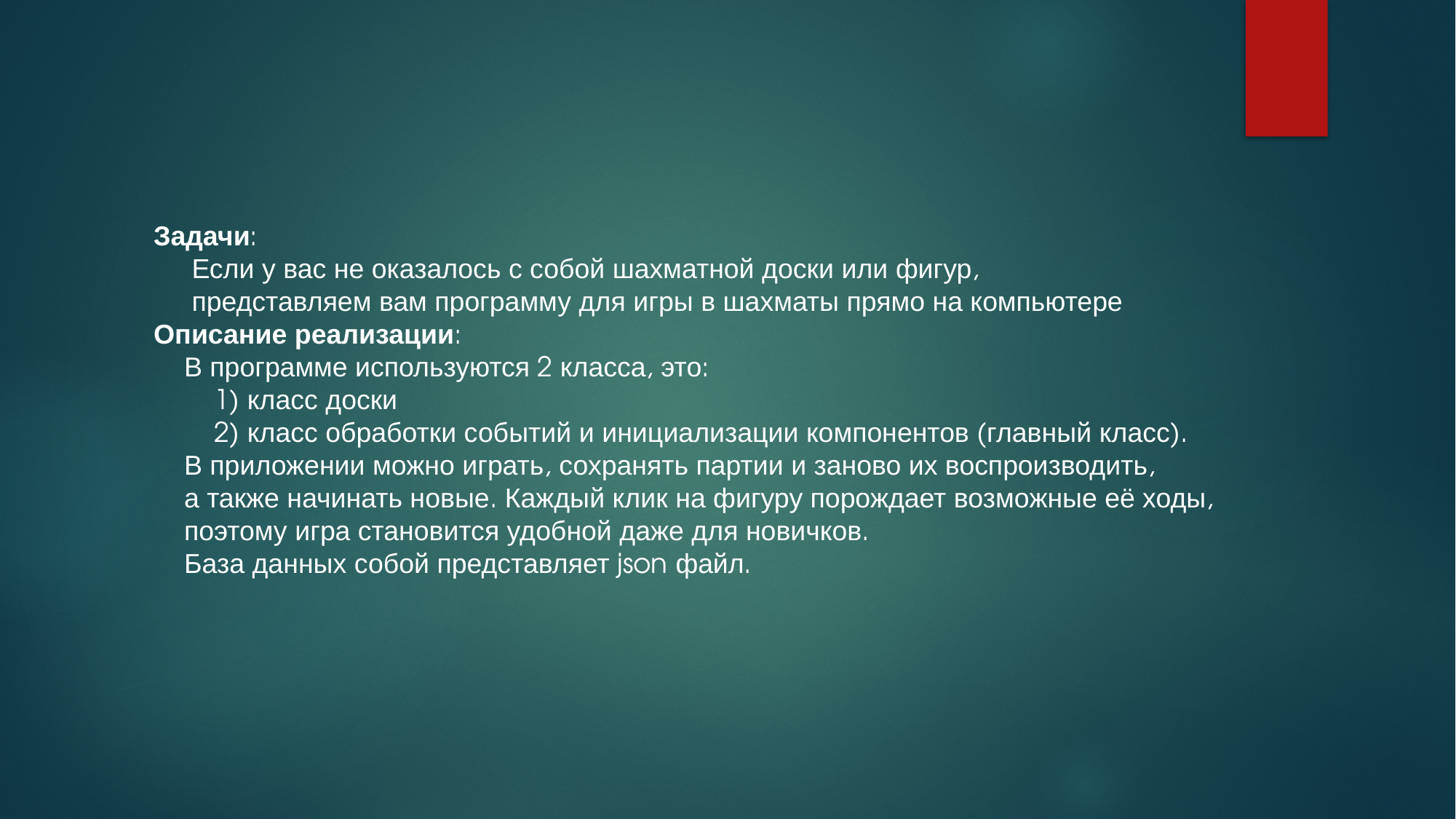

Задачи:
     Если у вас не оказалось с собой шахматной доски или фигур,
     представляем вам программу для игры в шахматы прямо на компьютере
Описание реализации:
    В программе используются 2 класса, это:
        1) класс доски
        2) класс обработки событий и инициализации компонентов (главный класс).
    В приложении можно играть, сохранять партии и заново их воспроизводить,
    а также начинать новые. Каждый клик на фигуру порождает возможные её ходы,
    поэтому игра становится удобной даже для новичков.
    База данных собой представляет json файл.